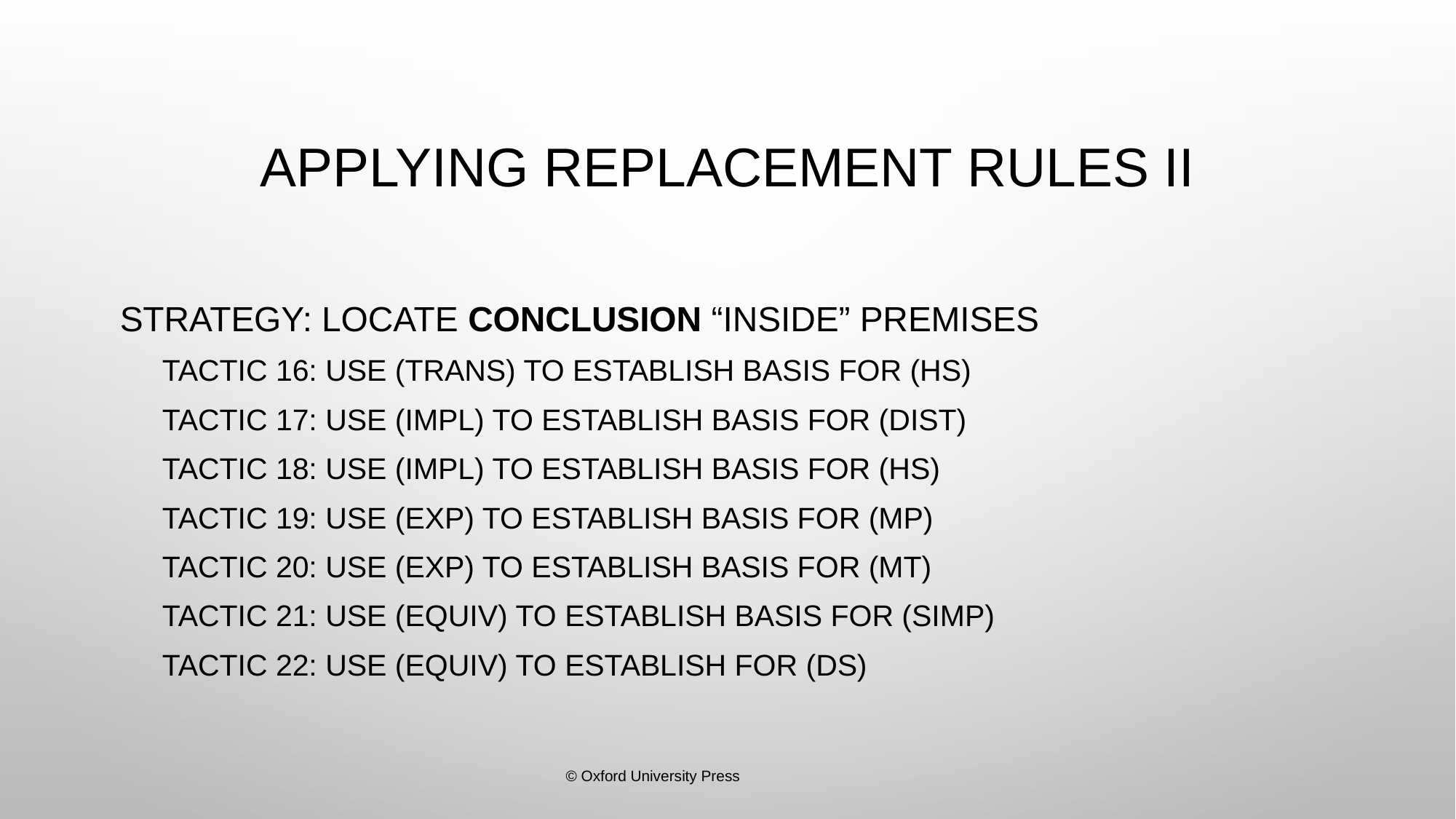

# Applying Replacement Rules II
Strategy: locate conclusion “inside” premises
Tactic 16: Use (Trans) to establish basis for (HS)
Tactic 17: Use (Impl) to establish basis for (Dist)
Tactic 18: Use (Impl) to establish basis for (HS)
Tactic 19: Use (Exp) to establish basis for (MP)
Tactic 20: Use (Exp) to establish basis for (MT)
Tactic 21: Use (Equiv) to establish basis for (Simp)
Tactic 22: Use (Equiv) to establish for (DS)

© Oxford University Press